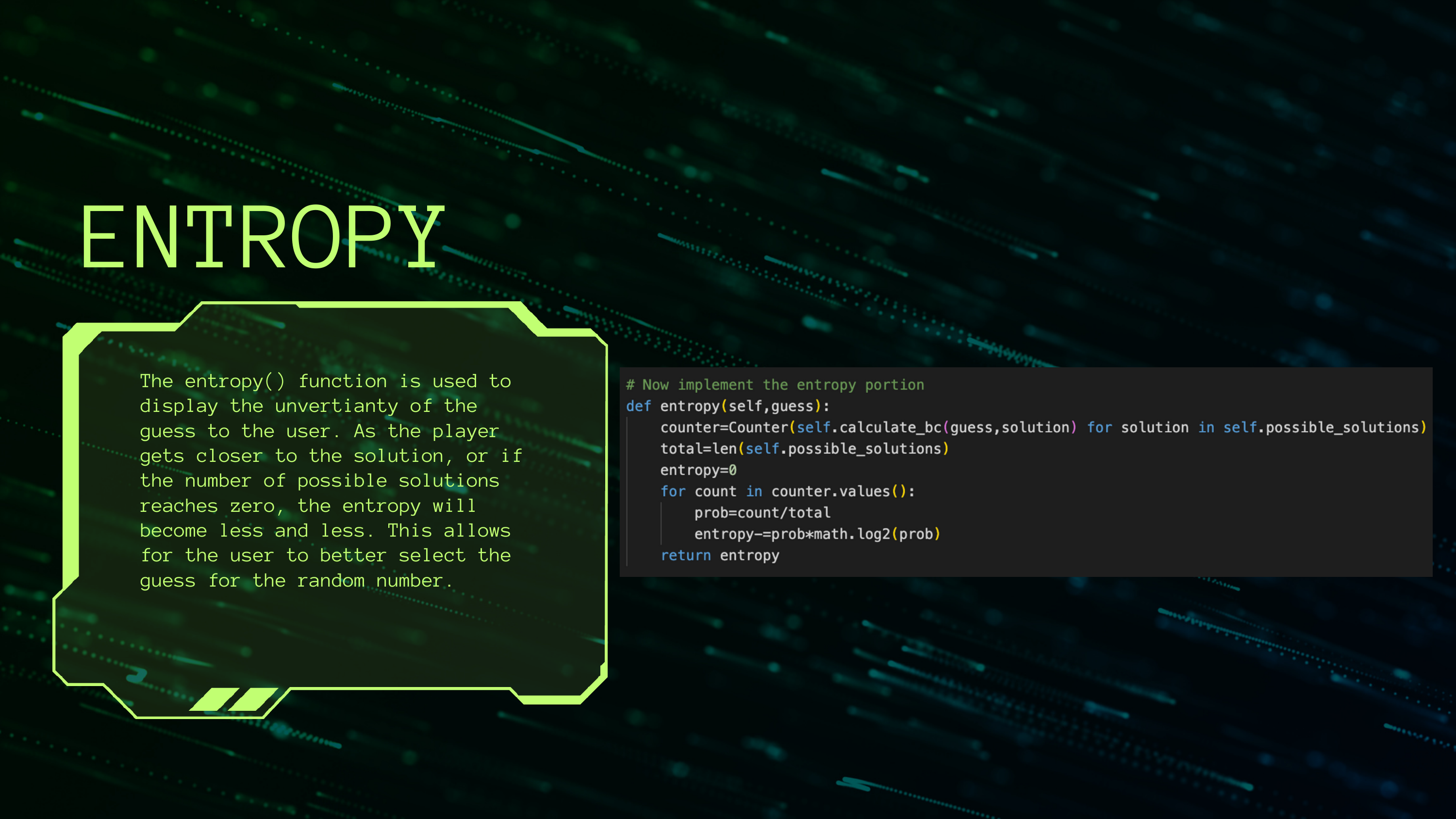

ENTROPY

The entropy() function is used to display the unvertianty of the guess to the user. As the player gets closer to the solution, or if the number of possible solutions reaches zero, the entropy will become less and less. This allows for the user to better select the guess for the random number.